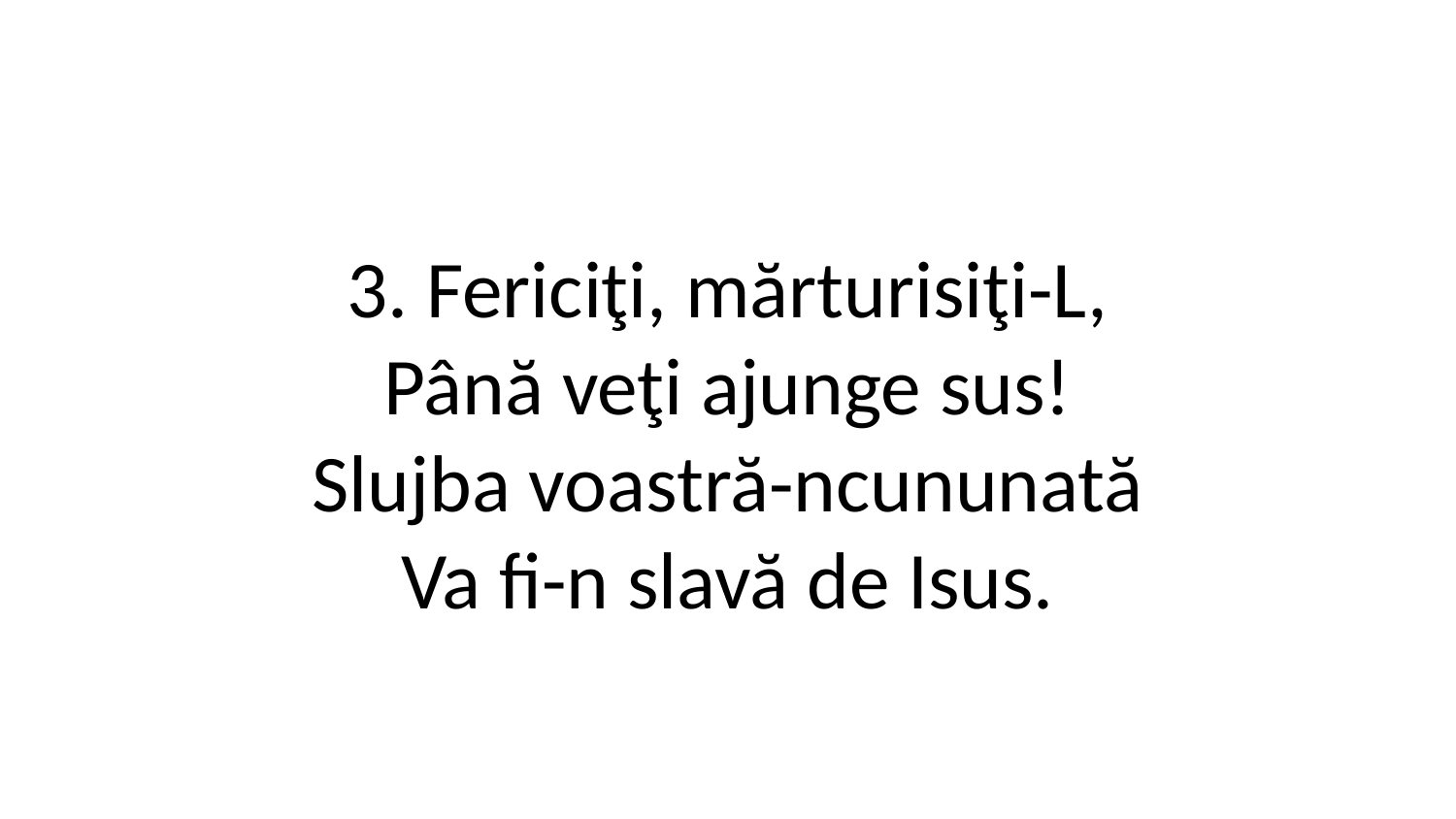

3. Fericiţi, mărturisiţi-L,
Până veţi ajunge sus!
Slujba voastră-ncununată
Va fi-n slavă de Isus.